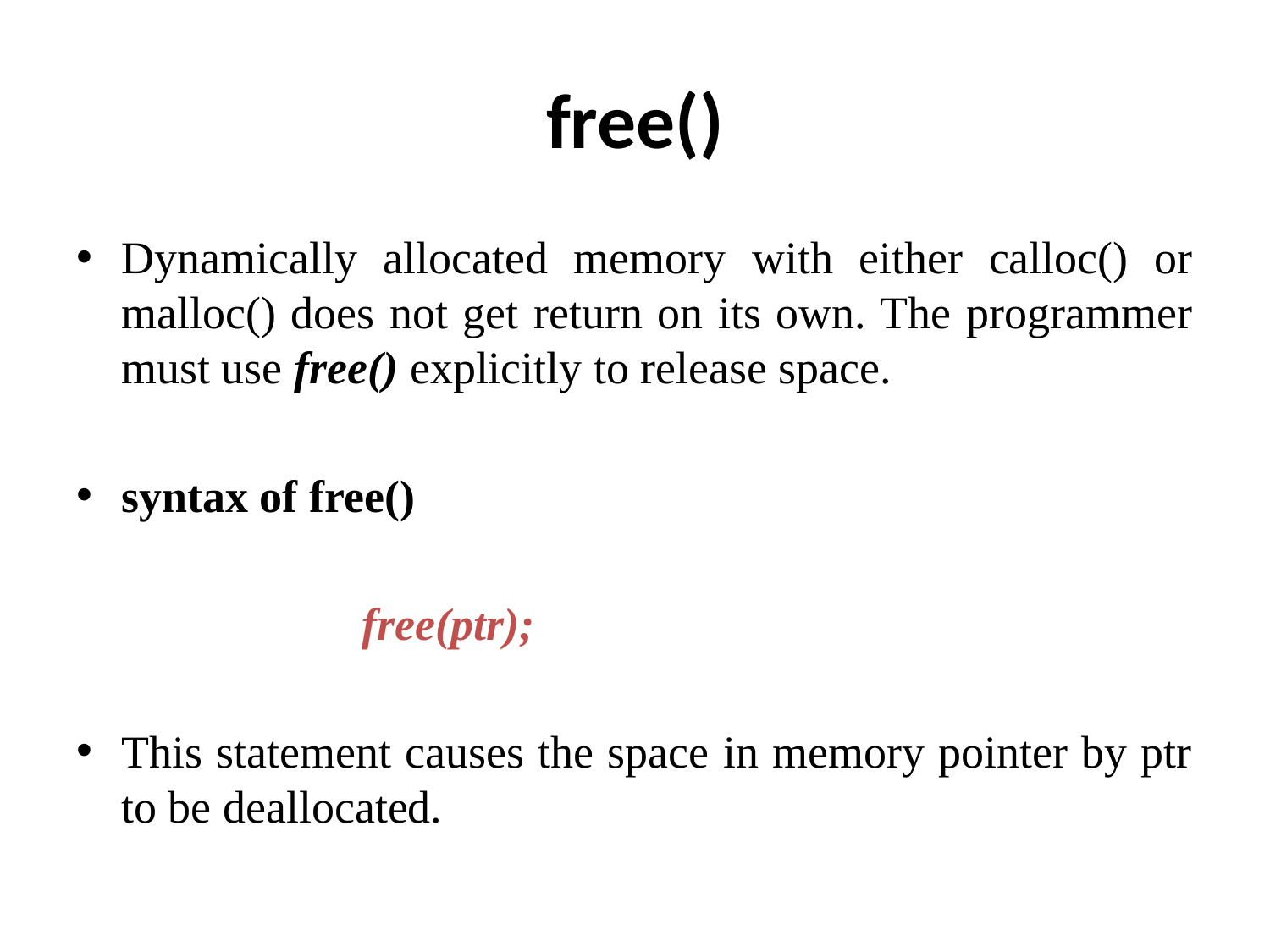

# free()
Dynamically allocated memory with either calloc() or malloc() does not get return on its own. The programmer must use free() explicitly to release space.

syntax of free()

                         free(ptr);

This statement causes the space in memory pointer by ptr to be deallocated.